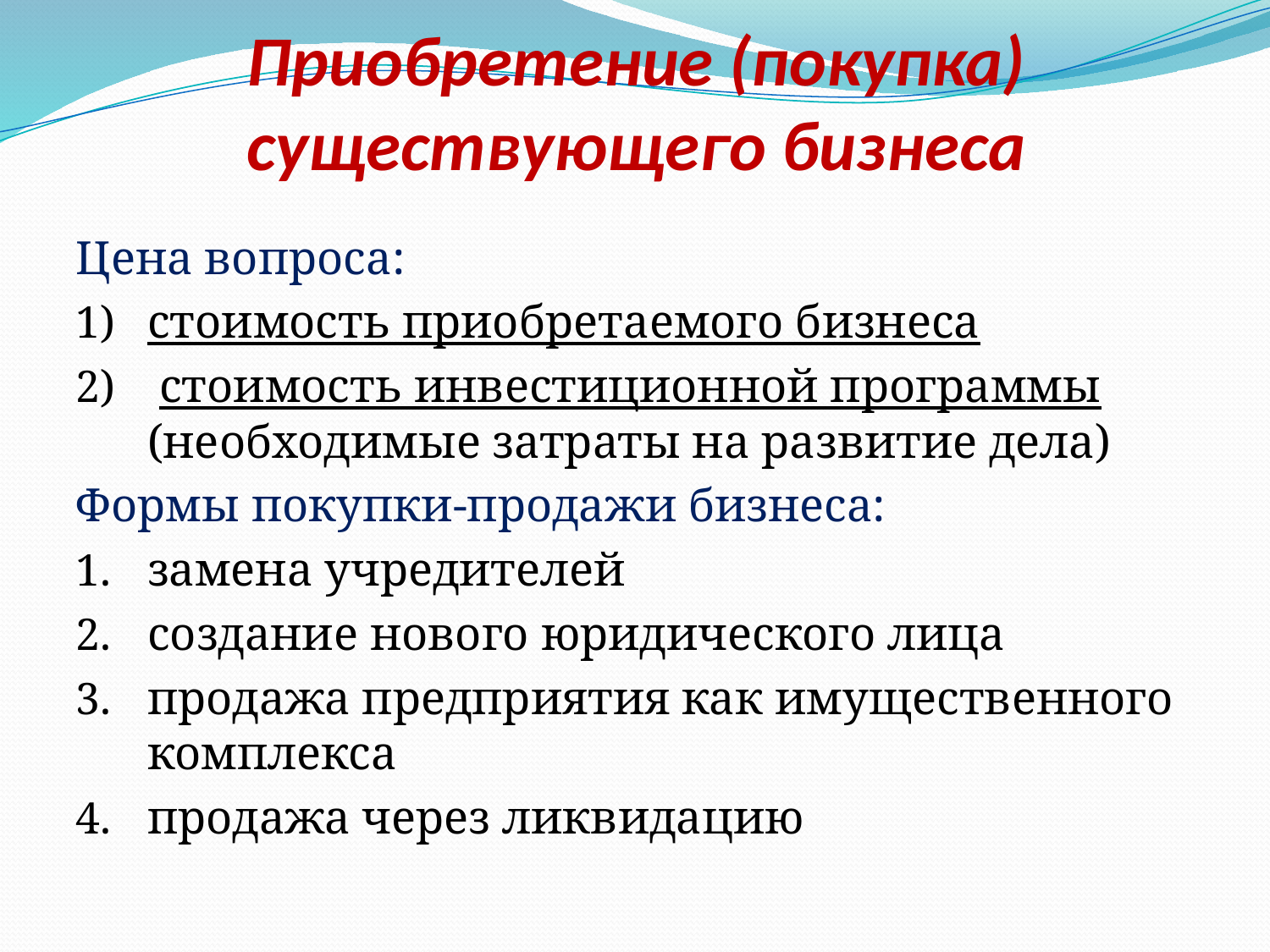

# Приобретение (покупка) существующего бизнеса
Цена вопроса:
стоимость приобретаемого бизнеса
 стоимость инвестиционной программы (необходимые затраты на развитие дела)
Формы покупки-продажи бизнеса:
замена учредителей
создание нового юридического лица
продажа предприятия как имущественного комплекса
продажа через ликвидацию